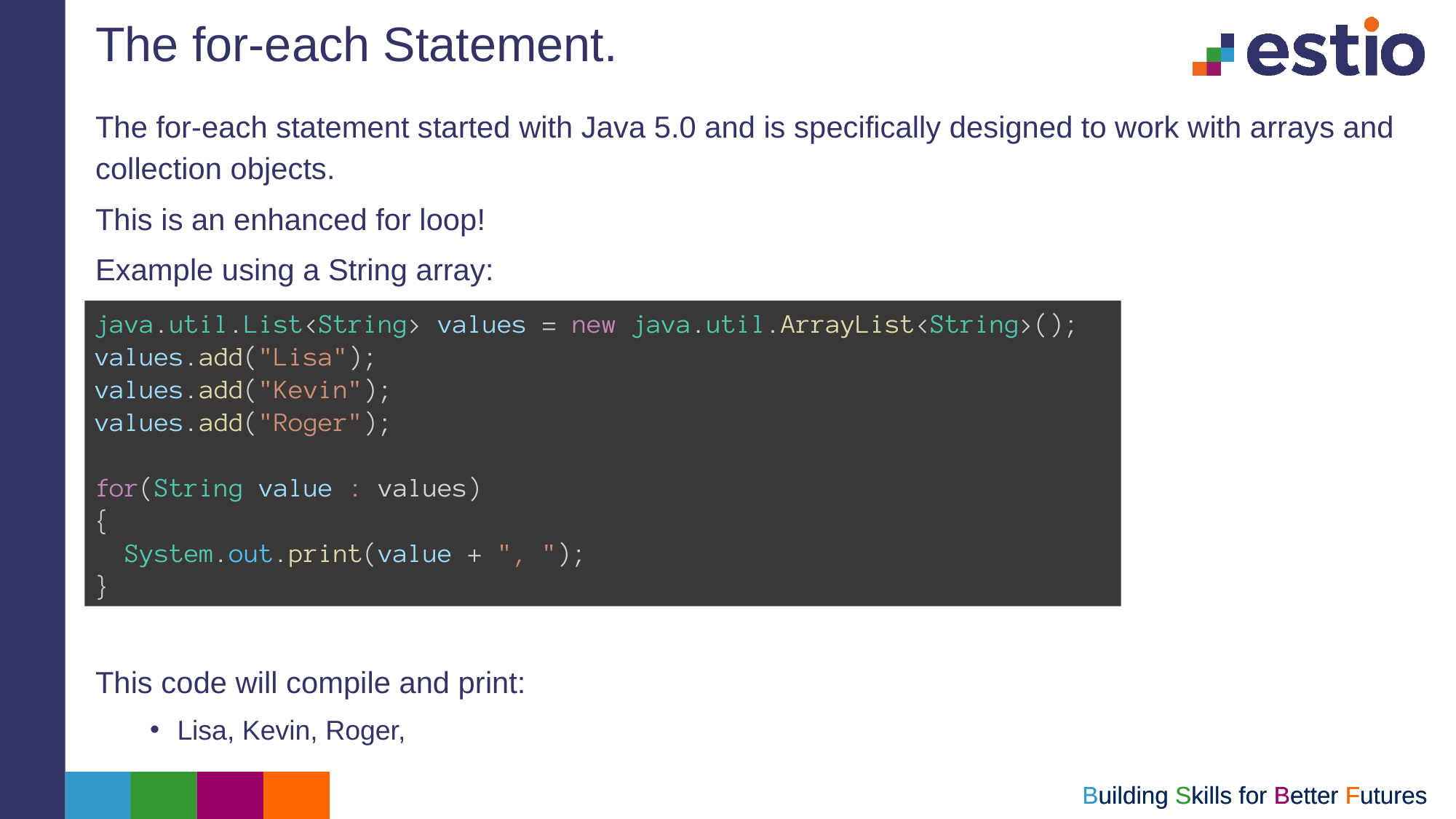

# The for-each Statement.
The for-each statement started with Java 5.0 and is specifically designed to work with arrays and collection objects.
This is an enhanced for loop!
Example using a String array:

This code will compile and print:
Lisa, Kevin, Roger,
java.util.List<String> values = new java.util.ArrayList<String>();
values.add("Lisa");
values.add("Kevin");
values.add("Roger");

for(String value : values)
{
  System.out.print(value + ", ");
}